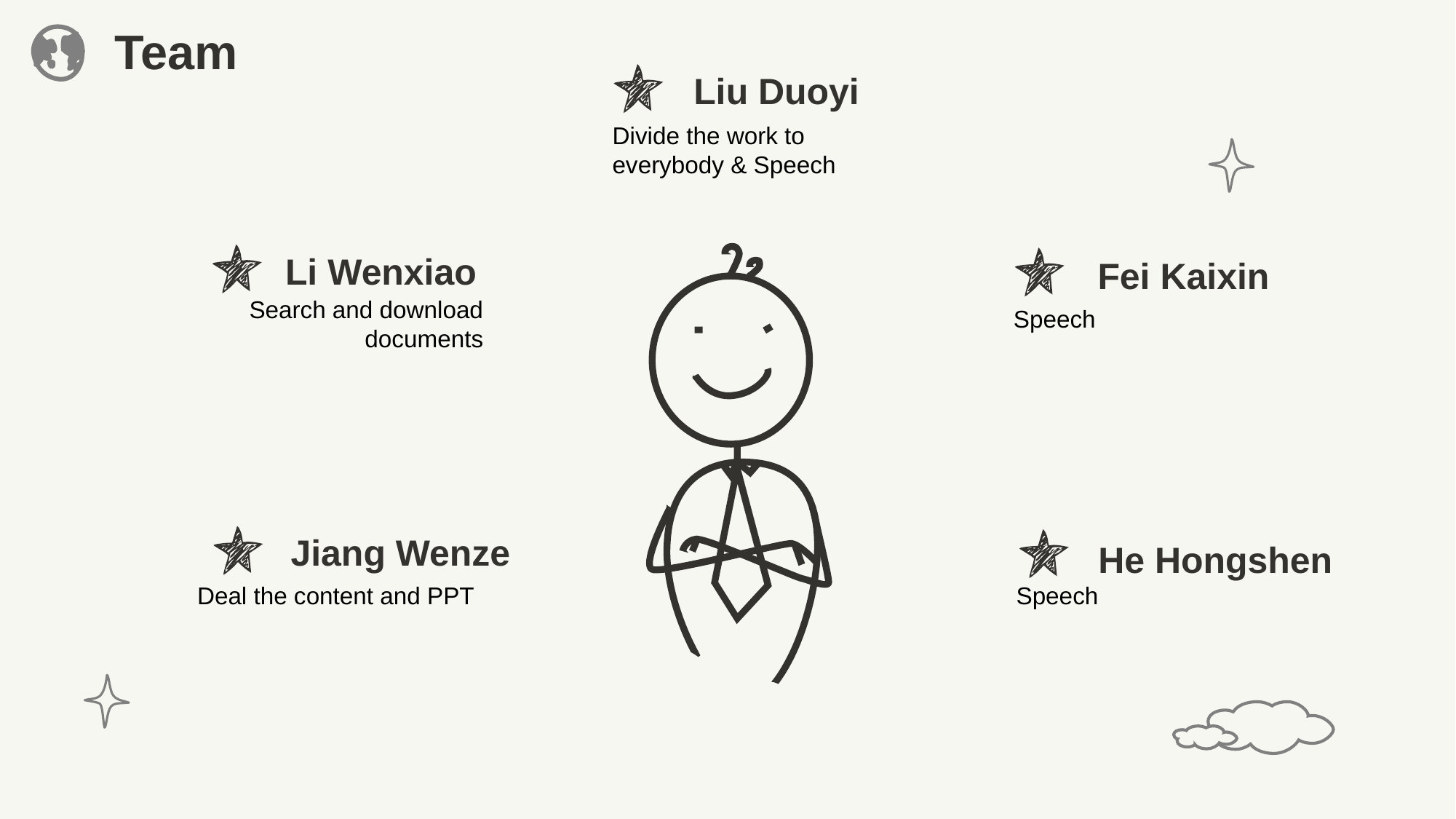

Team

Liu Duoyi

Divide the work to everybody & Speech

Li Wenxiao

Fei Kaixin

Search and download documents
Speech
Jiang Wenze

He Hongshen
Deal the content and PPT
Speech